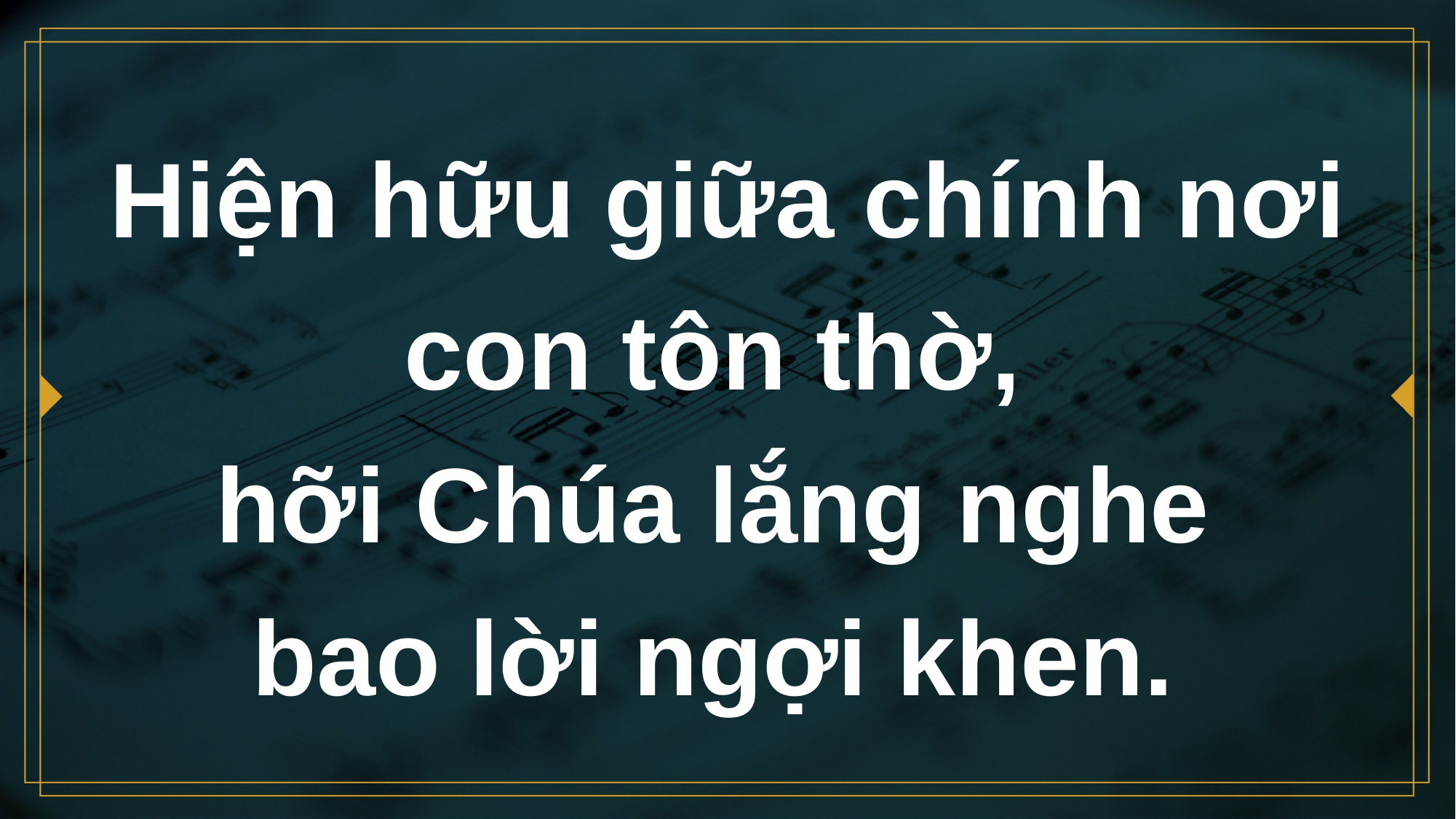

# Hiện hữu giữa chính nơi con tôn thờ,
hỡi Chúa lắng nghe
bao lời ngợi khen.